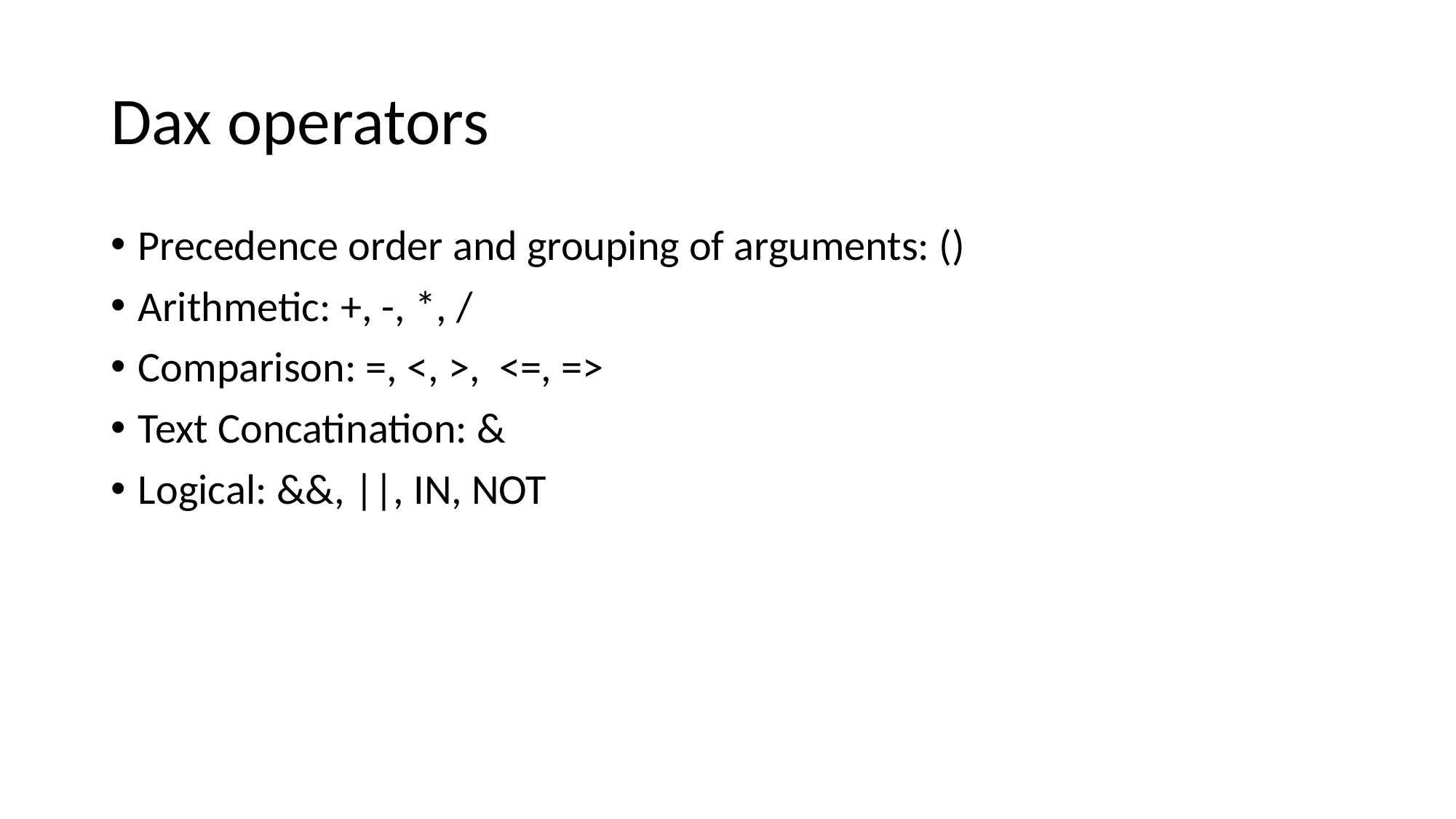

# Dax operators
Precedence order and grouping of arguments: ()
Arithmetic: +, -, *, /
Comparison: =, <, >,  <=, =>
Text Concatination: &
Logical: &&, ||, IN, NOT